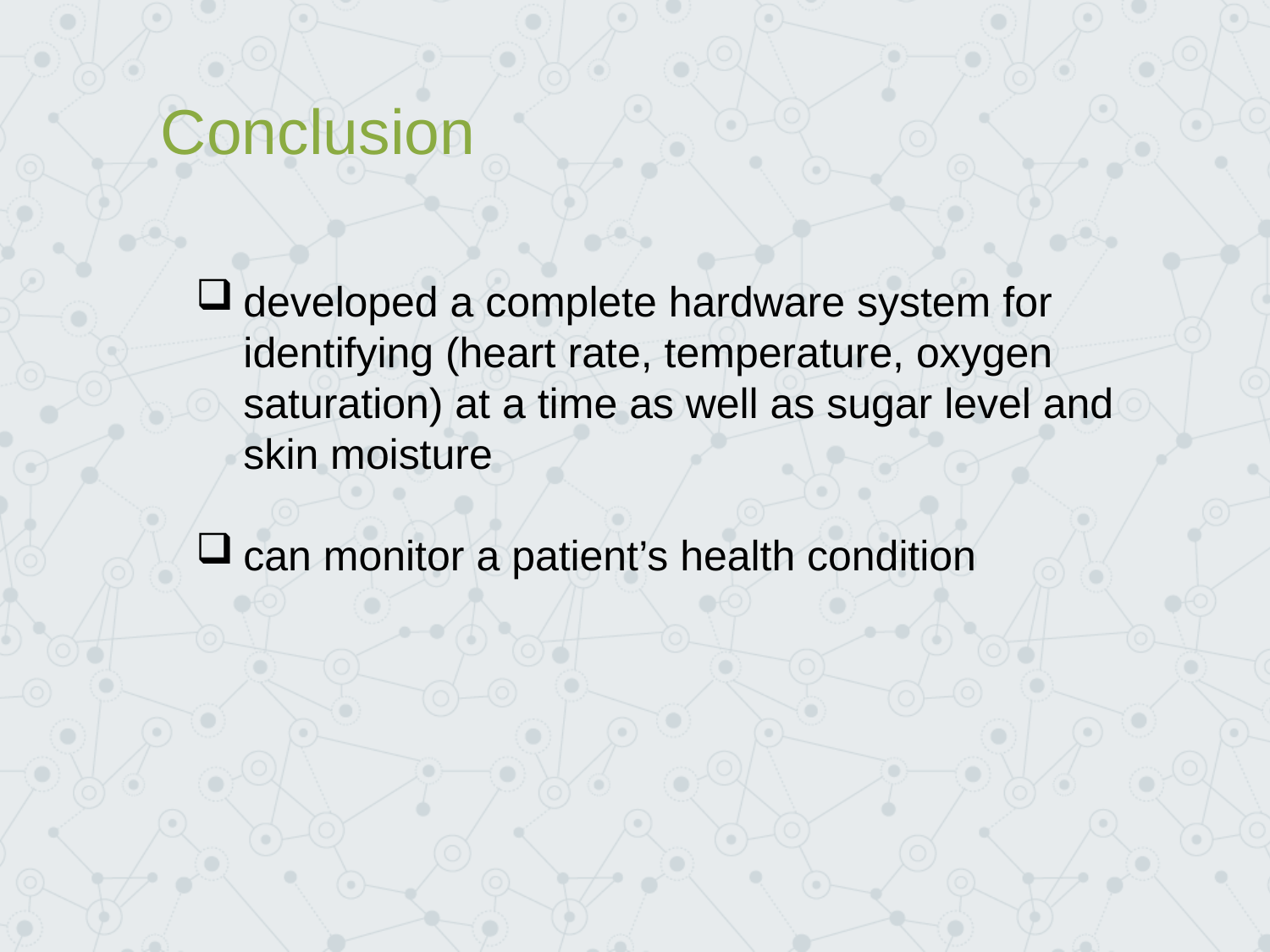

Conclusion
developed a complete hardware system for identifying (heart rate, temperature, oxygen saturation) at a time as well as sugar level and skin moisture

can monitor a patient’s health condition